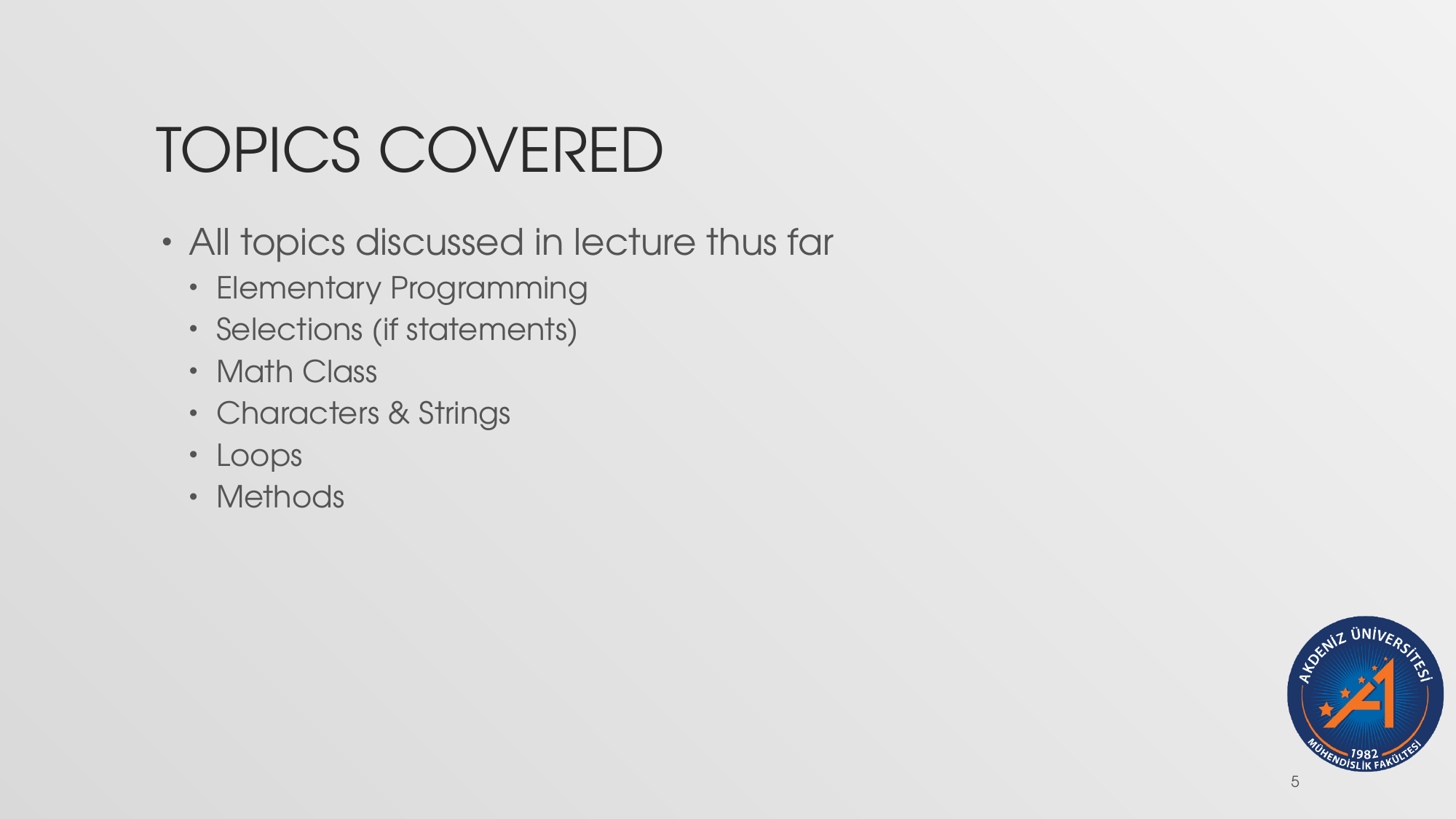

# Topics Covered
All topics discussed in lecture thus far
Elementary Programming
Selections (if statements)
Math Class
Characters & Strings
Loops
Methods
5